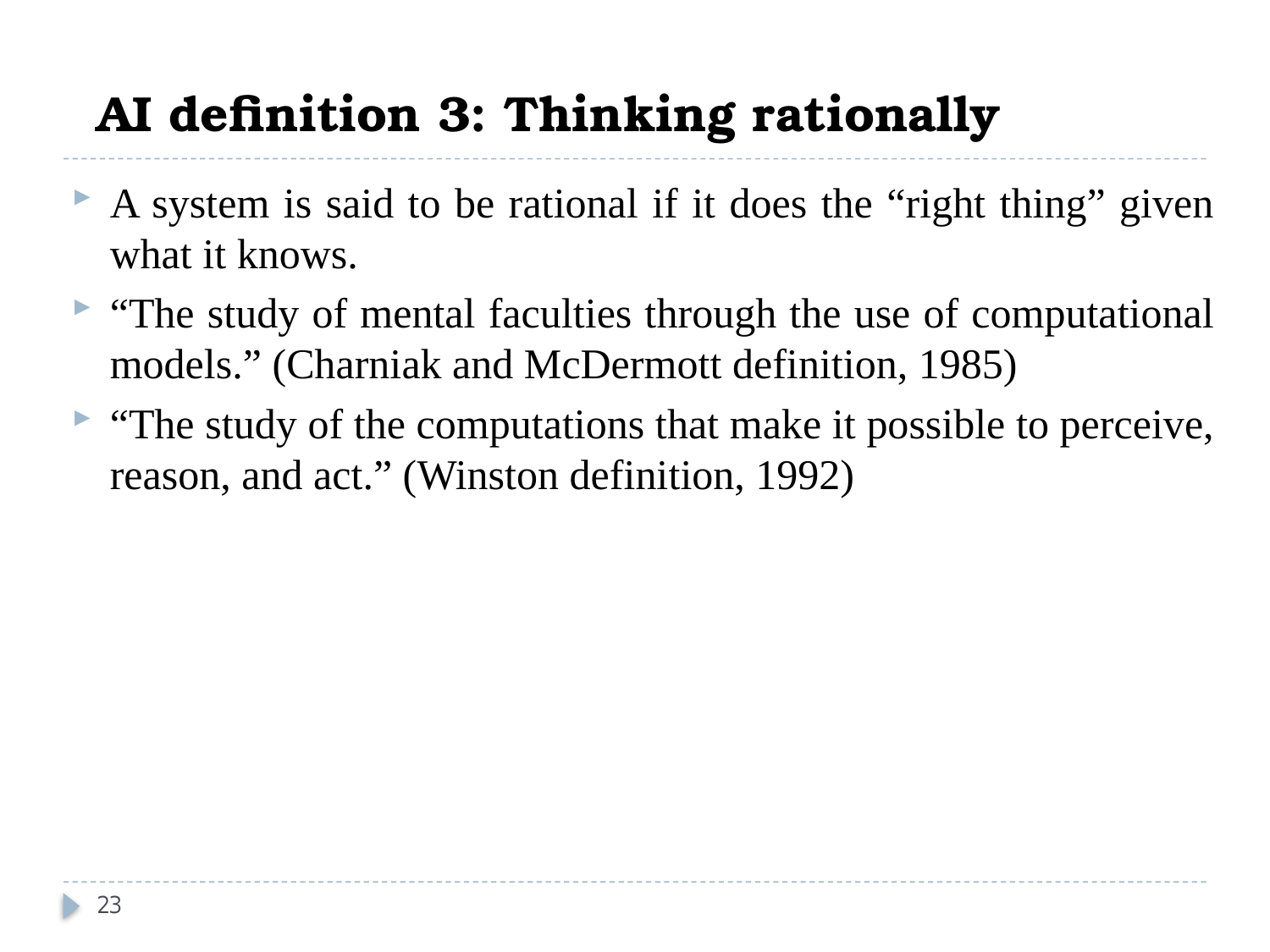

# AI definition 3: Thinking rationally
A system is said to be rational if it does the “right thing” given what it knows.
“The study of mental faculties through the use of computational models.” (Charniak and McDermott definition, 1985)
“The study of the computations that make it possible to perceive, reason, and act.” (Winston definition, 1992)

23